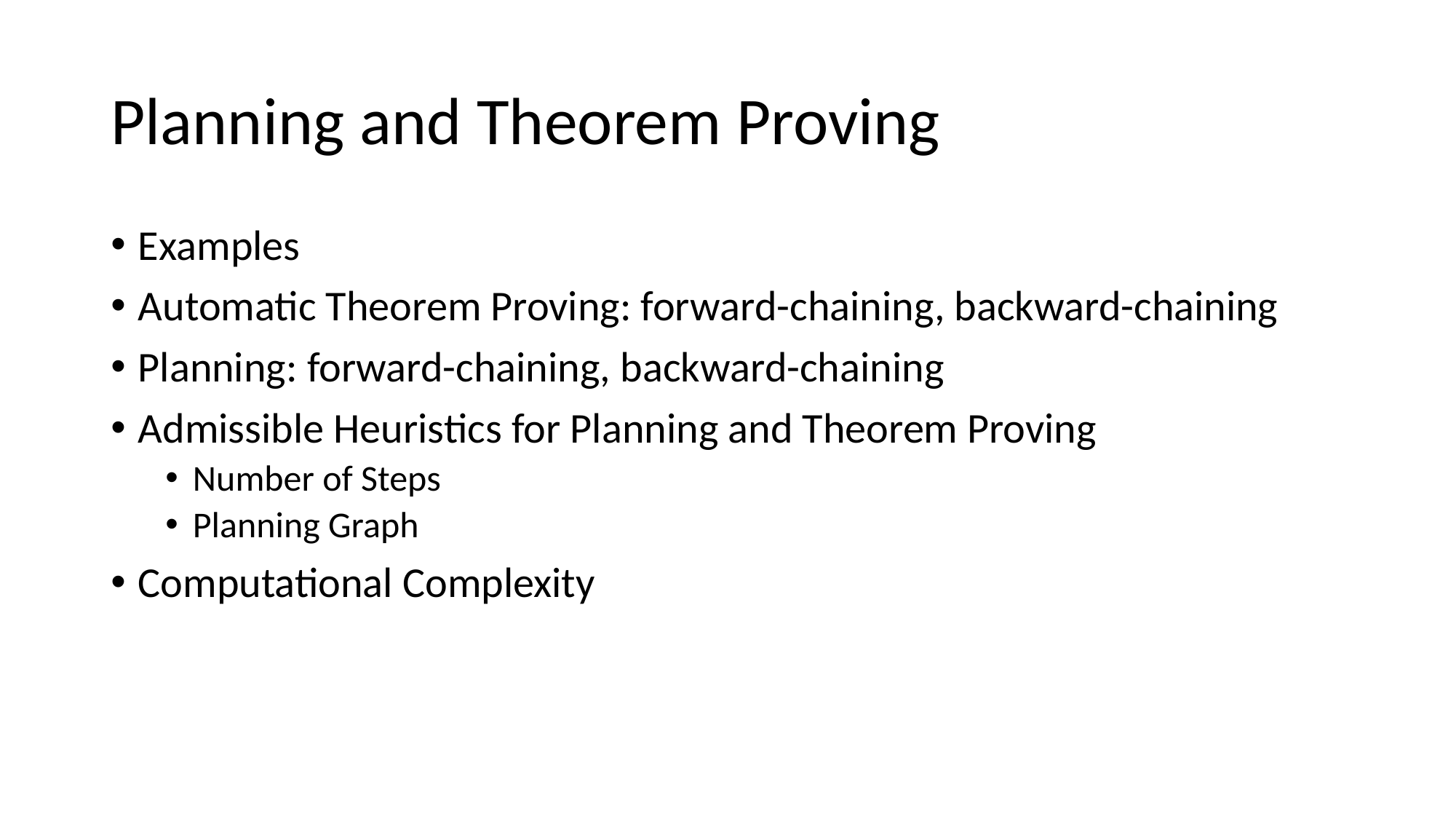

# Planning and Theorem Proving
Examples
Automatic Theorem Proving: forward-chaining, backward-chaining
Planning: forward-chaining, backward-chaining
Admissible Heuristics for Planning and Theorem Proving
Number of Steps
Planning Graph
Computational Complexity